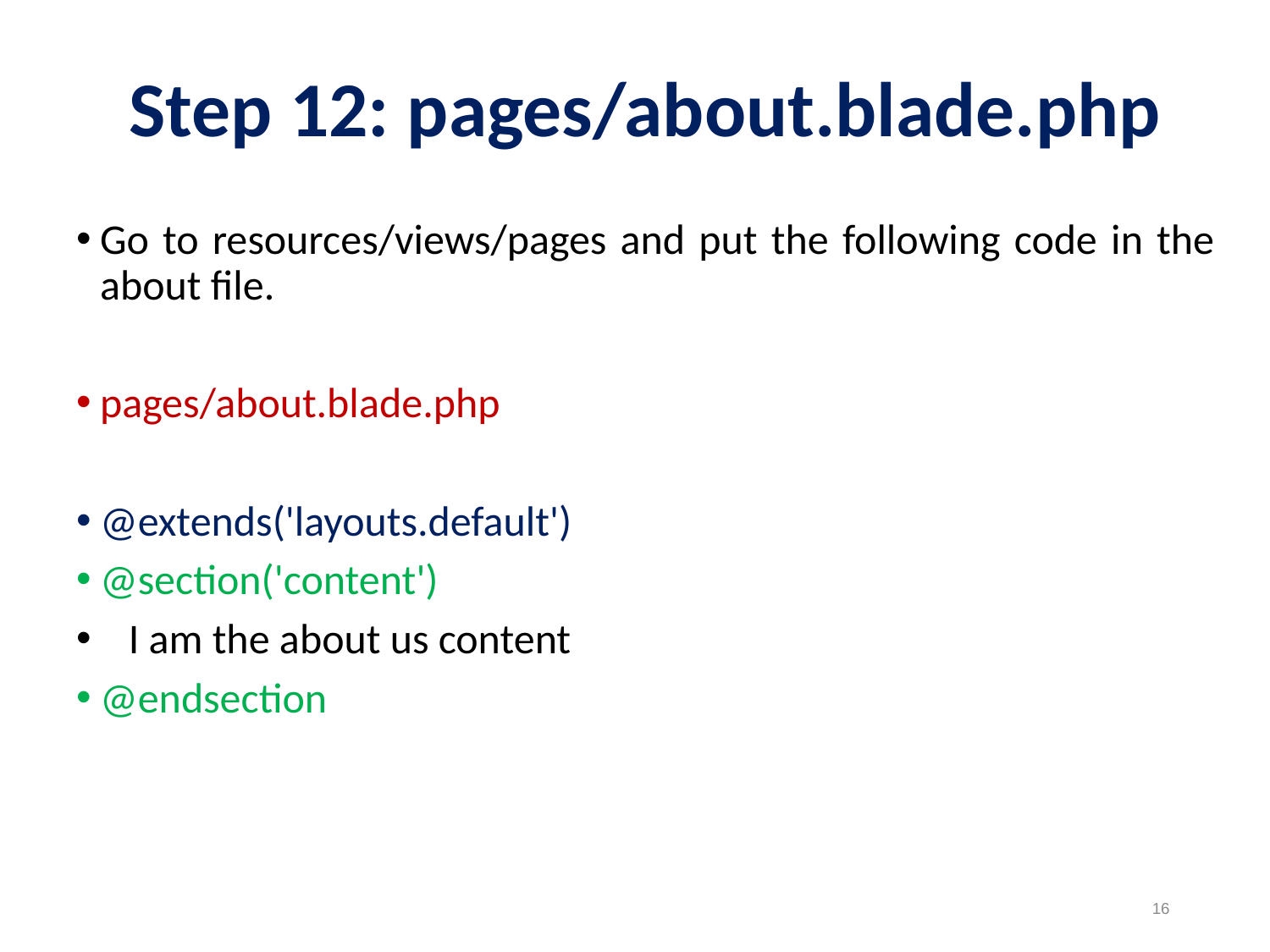

Step 12: pages/about.blade.php
Go to resources/views/pages and put the following code in the about file.

pages/about.blade.php

@extends('layouts.default')
@section('content')
   I am the about us content
@endsection
16